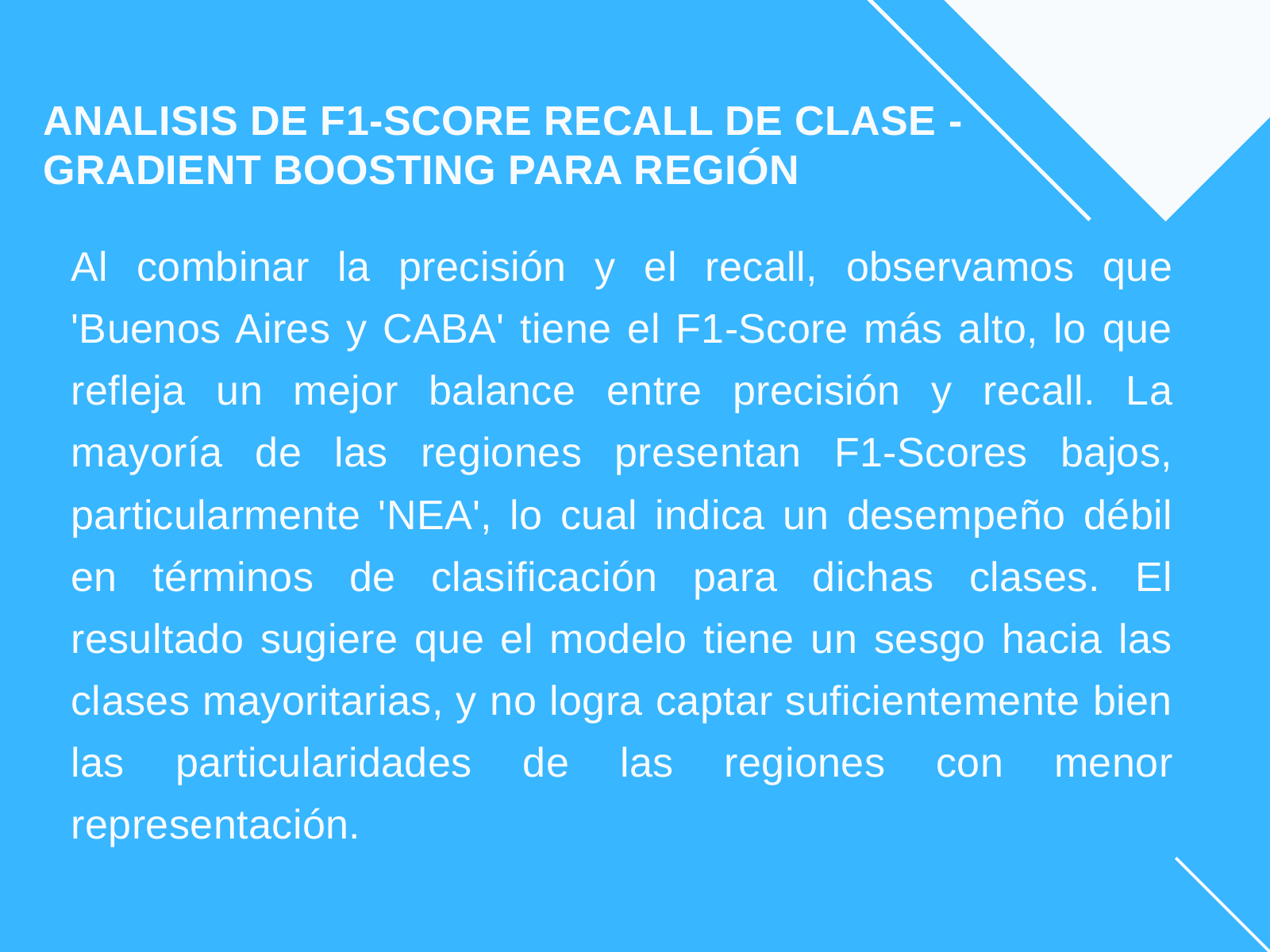

ANALISIS DE F1-SCORE RECALL DE CLASE -
GRADIENT BOOSTING PARA REGIÓN
Al combinar la precisión y el recall, observamos que 'Buenos Aires y CABA' tiene el F1-Score más alto, lo que refleja un mejor balance entre precisión y recall. La mayoría de las regiones presentan F1-Scores bajos, particularmente 'NEA', lo cual indica un desempeño débil en términos de clasificación para dichas clases. El resultado sugiere que el modelo tiene un sesgo hacia las clases mayoritarias, y no logra captar suficientemente bien las particularidades de las regiones con menor representación.